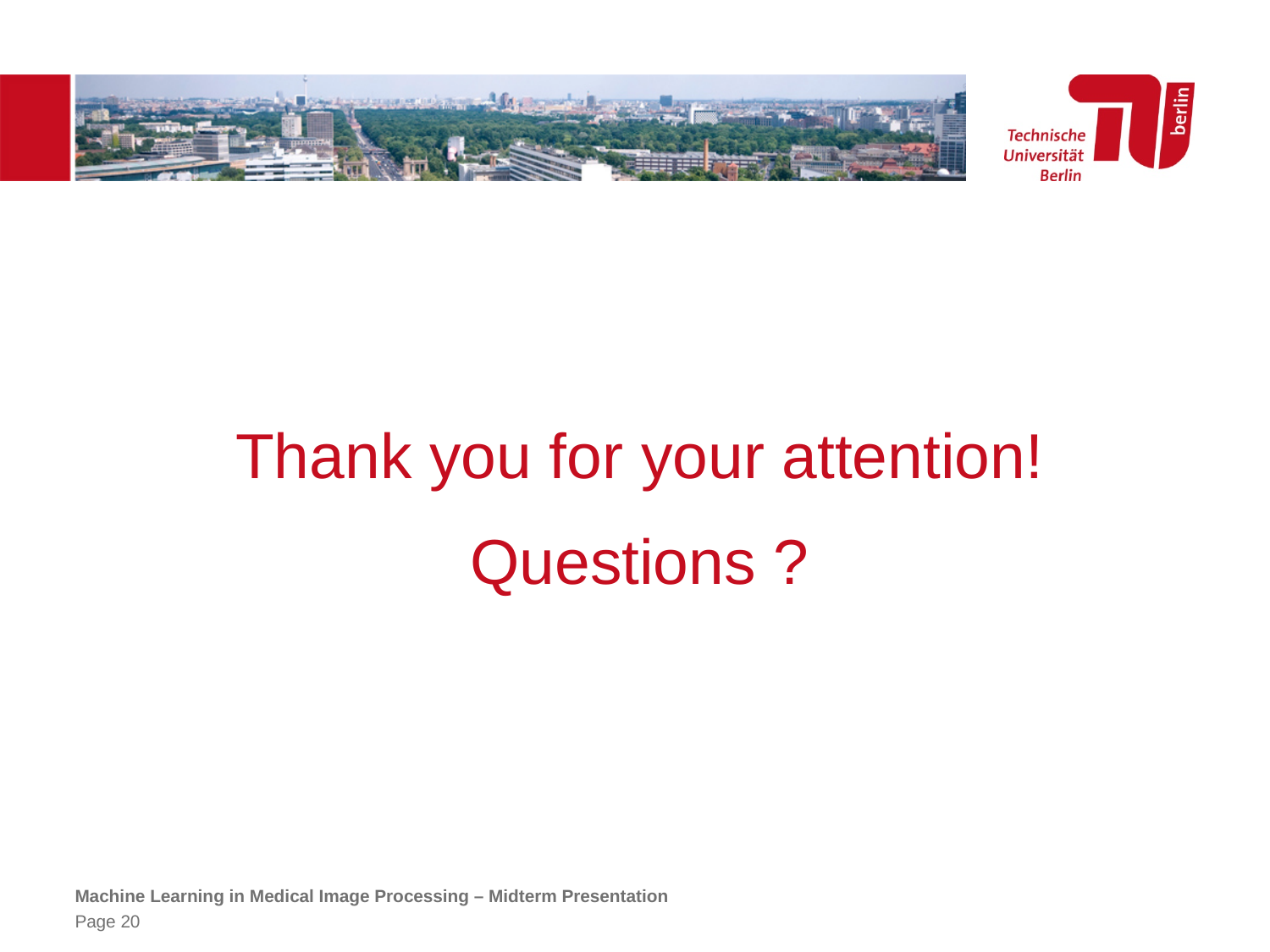

# Thank you for your attention! Questions ?

Machine Learning in Medical Image Processing – Midterm Presentation
Page 20